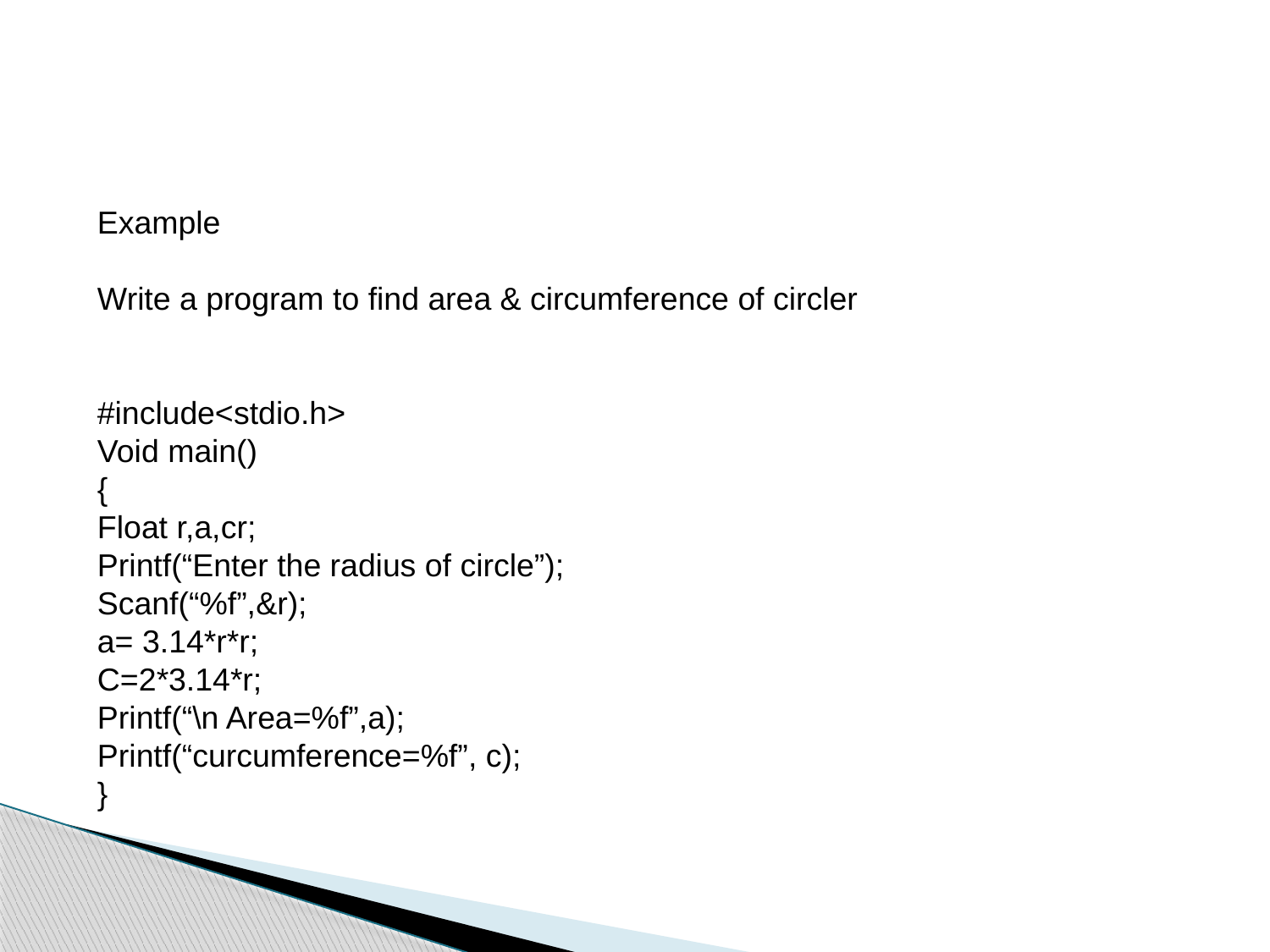

Example

Write a program to find area & circumference of circler

#include<stdio.h>
Void main()
{
Float r,a,cr;
Printf(“Enter the radius of circle”);
Scanf(“%f”,&r);
a= 3.14*r*r;
C=2*3.14*r;
Printf(“\n Area=%f”,a);
Printf(“curcumference=%f”, c);
}